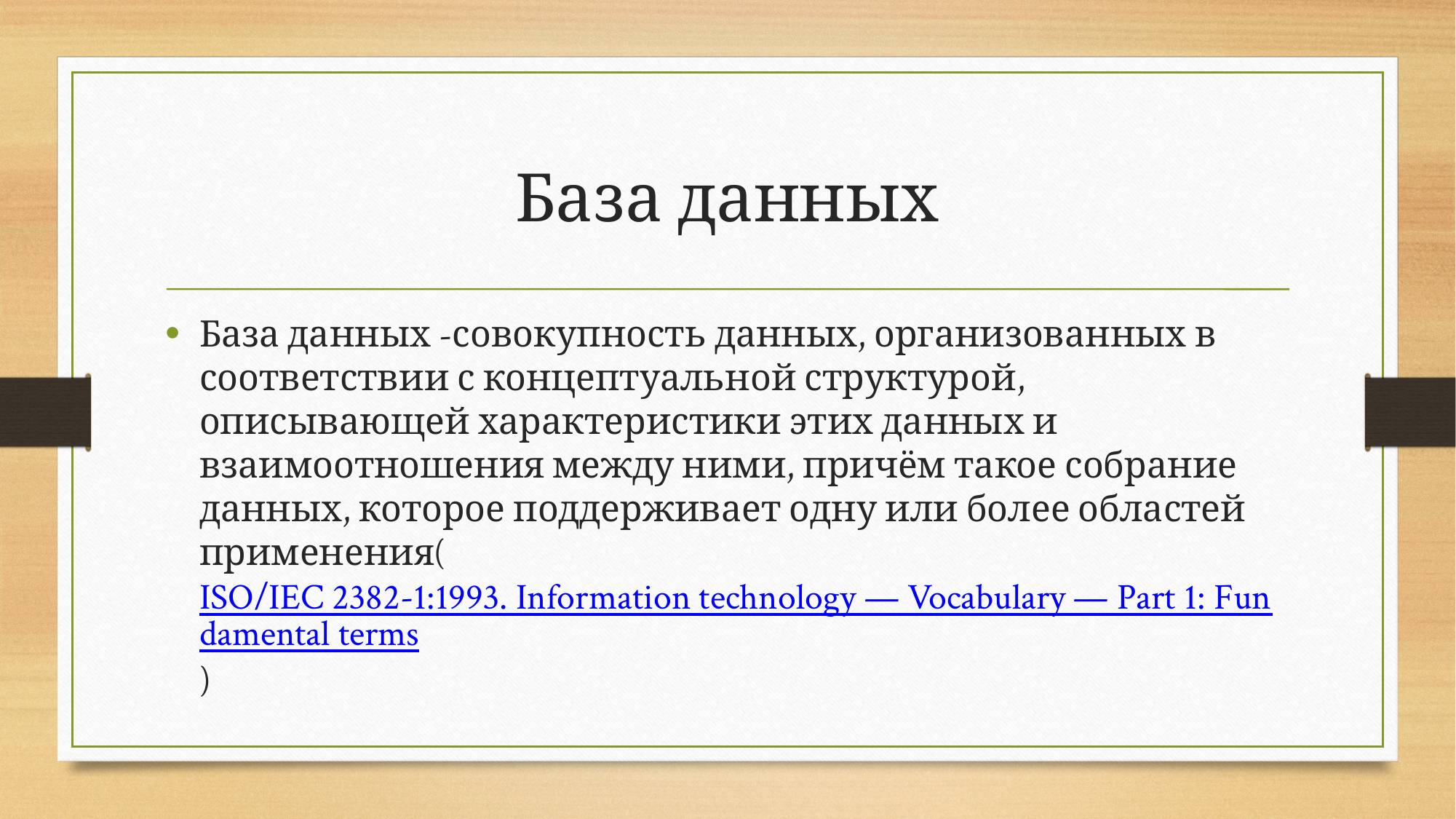

# База данных
База данных -совокупность данных, организованных в соответствии с концептуальной структурой, описывающей характеристики этих данных и взаимоотношения между ними, причём такое собрание данных, которое поддерживает одну или более областей применения( ISO/IEC 2382-1:1993. Information technology — Vocabulary — Part 1: Fundamental terms)